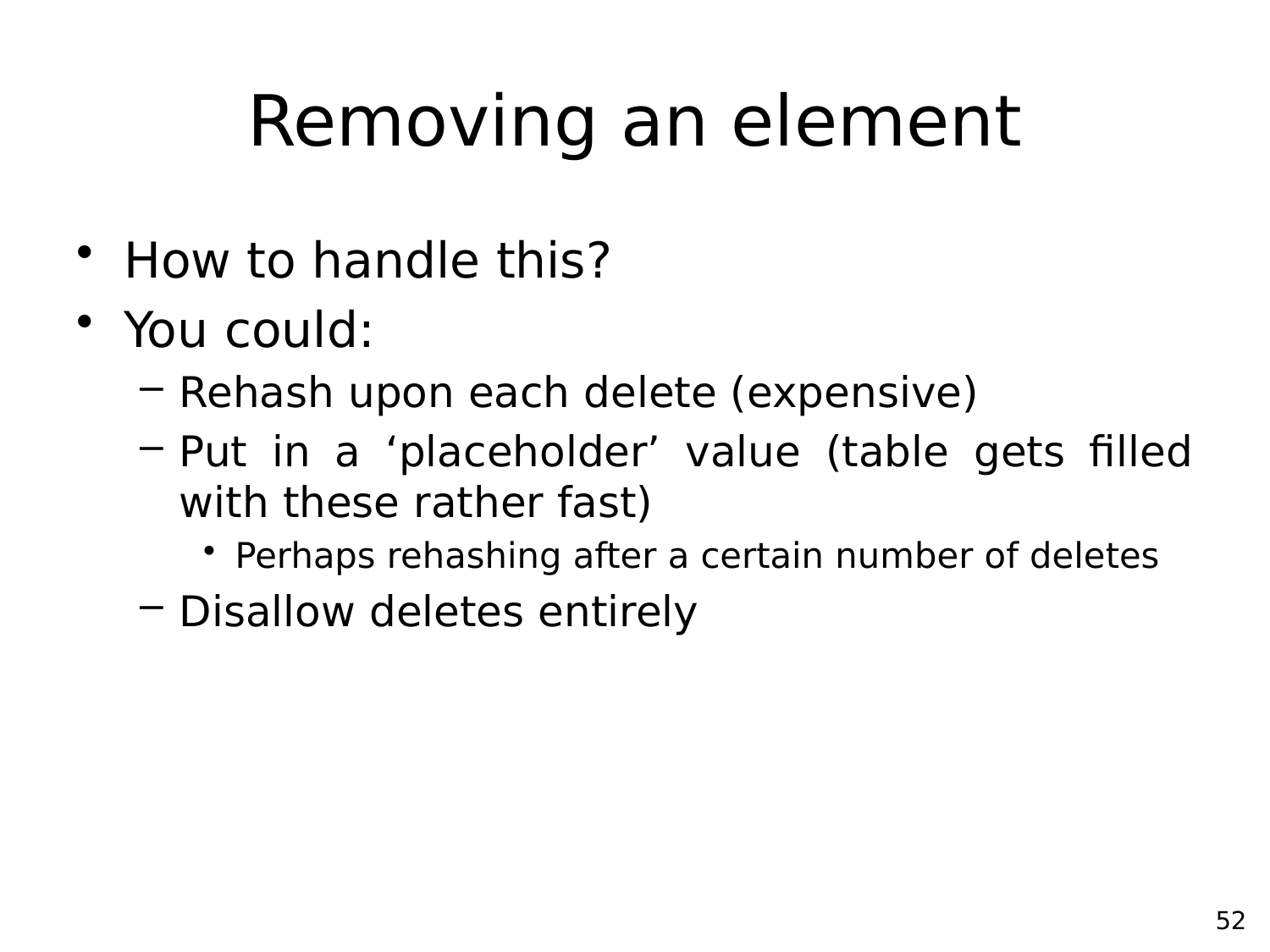

# Removing an element
How to handle this?
You could:
Rehash upon each delete (expensive)
Put in a ‘placeholder’ value (table gets filled with these rather fast)
Perhaps rehashing after a certain number of deletes
Disallow deletes entirely